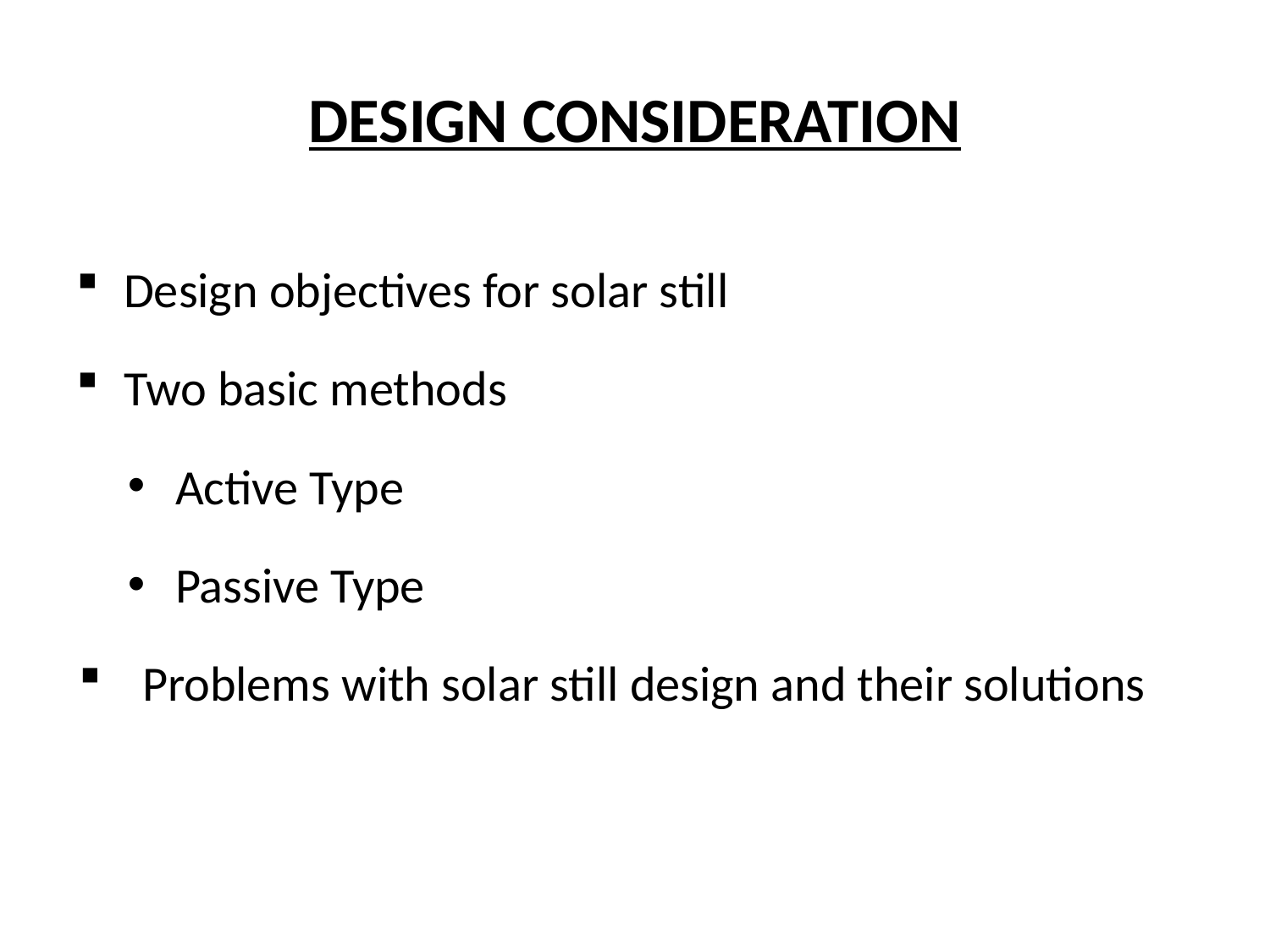

# DESIGN CONSIDERATION
Design objectives for solar still
Two basic methods
Active Type
Passive Type
Problems with solar still design and their solutions